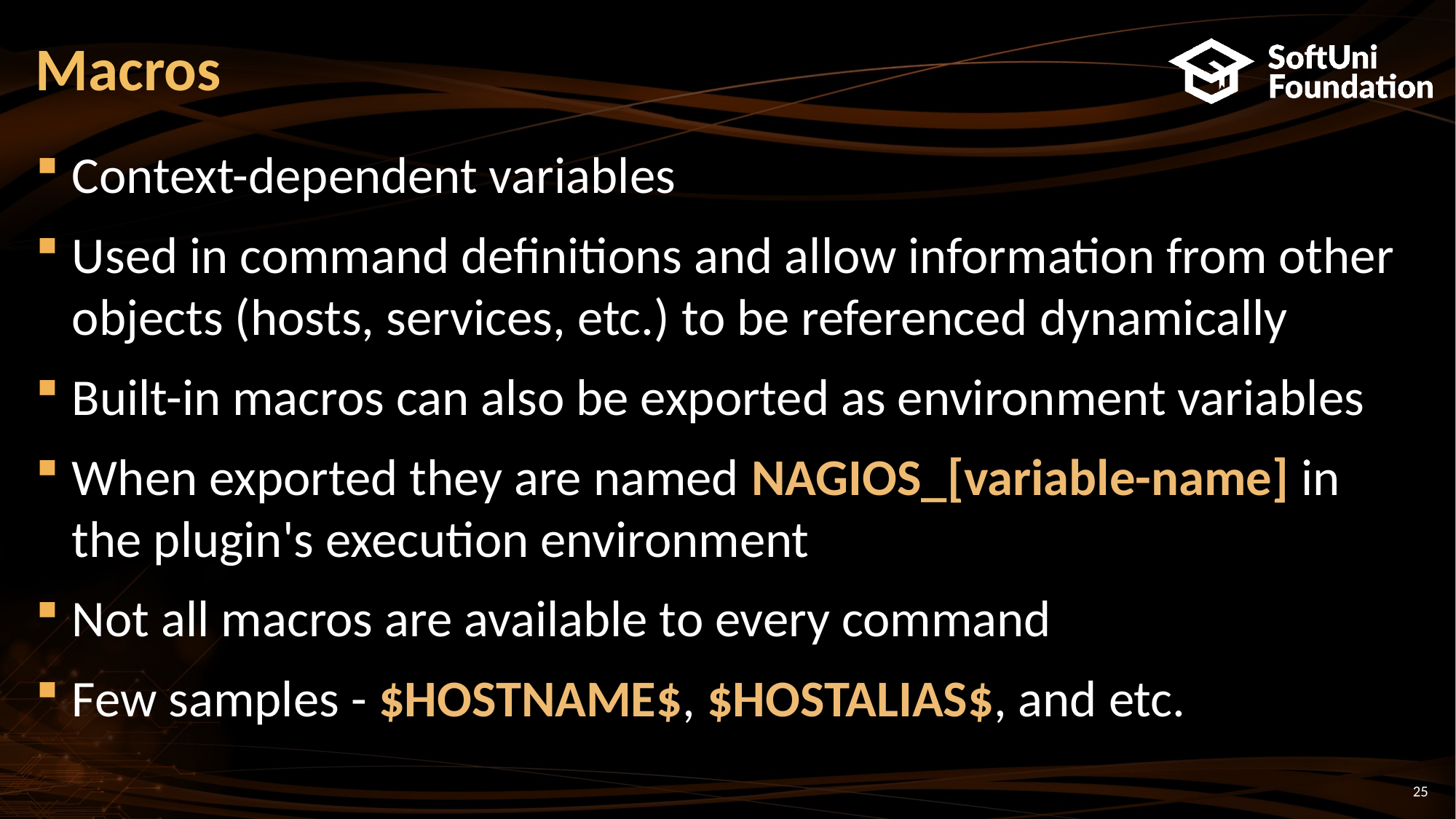

# Macros
Context-dependent variables
Used in command definitions and allow information from other objects (hosts, services, etc.) to be referenced dynamically
Built-in macros can also be exported as environment variables
When exported they are named NAGIOS_[variable-name] in the plugin's execution environment
Not all macros are available to every command
Few samples - $HOSTNAME$, $HOSTALIAS$, and etc.
25